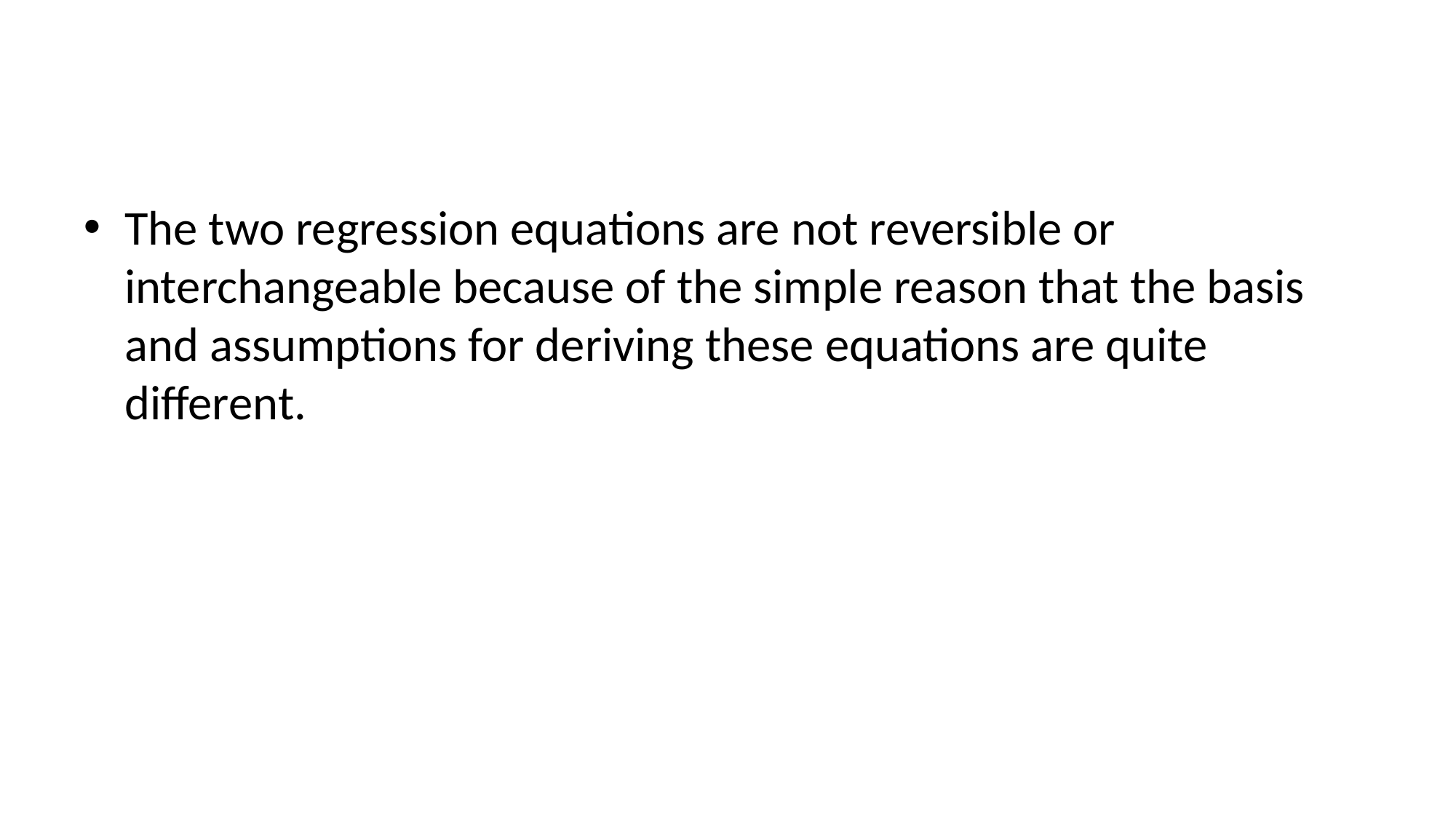

The two regression equations are not reversible or interchangeable because of the simple reason that the basis and assumptions for deriving these equations are quite different.